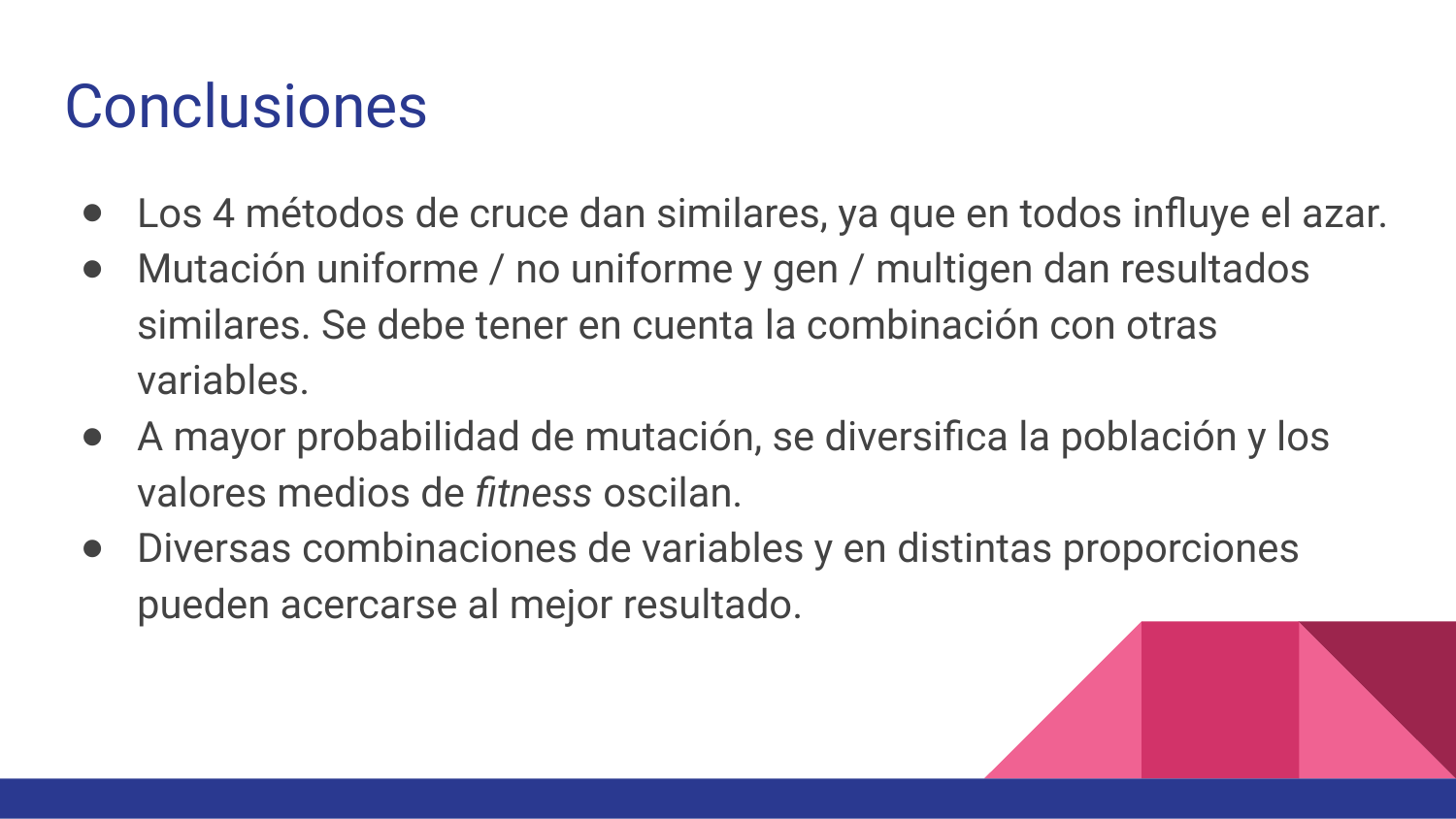

# Conclusiones
Los 4 métodos de cruce dan similares, ya que en todos influye el azar.
Mutación uniforme / no uniforme y gen / multigen dan resultados similares. Se debe tener en cuenta la combinación con otras variables.
A mayor probabilidad de mutación, se diversifica la población y los valores medios de fitness oscilan.
Diversas combinaciones de variables y en distintas proporciones pueden acercarse al mejor resultado.